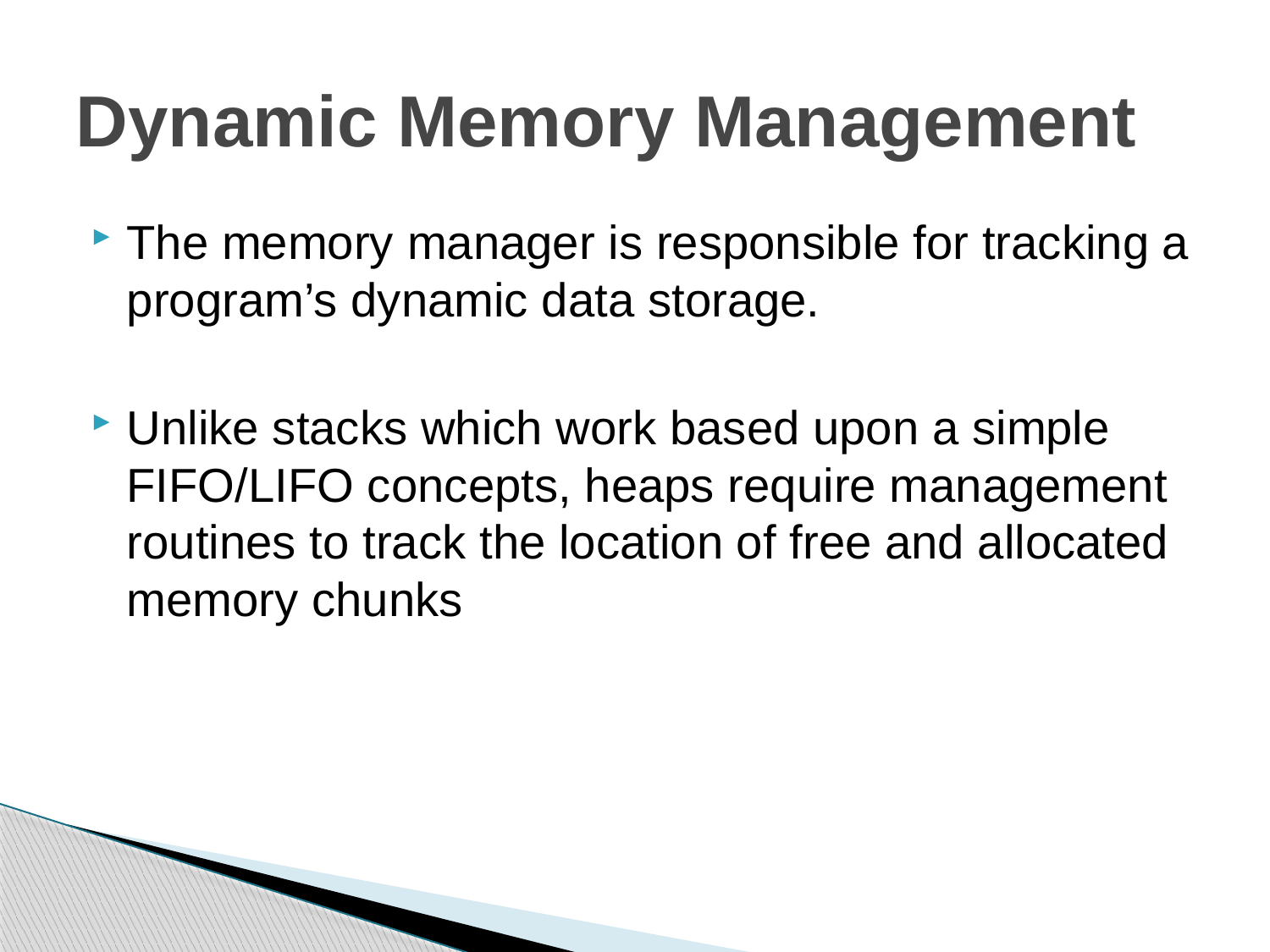

# Dynamic Memory Management
The memory manager is responsible for tracking a program’s dynamic data storage.

Unlike stacks which work based upon a simple FIFO/LIFO concepts, heaps require management routines to track the location of free and allocated memory chunks